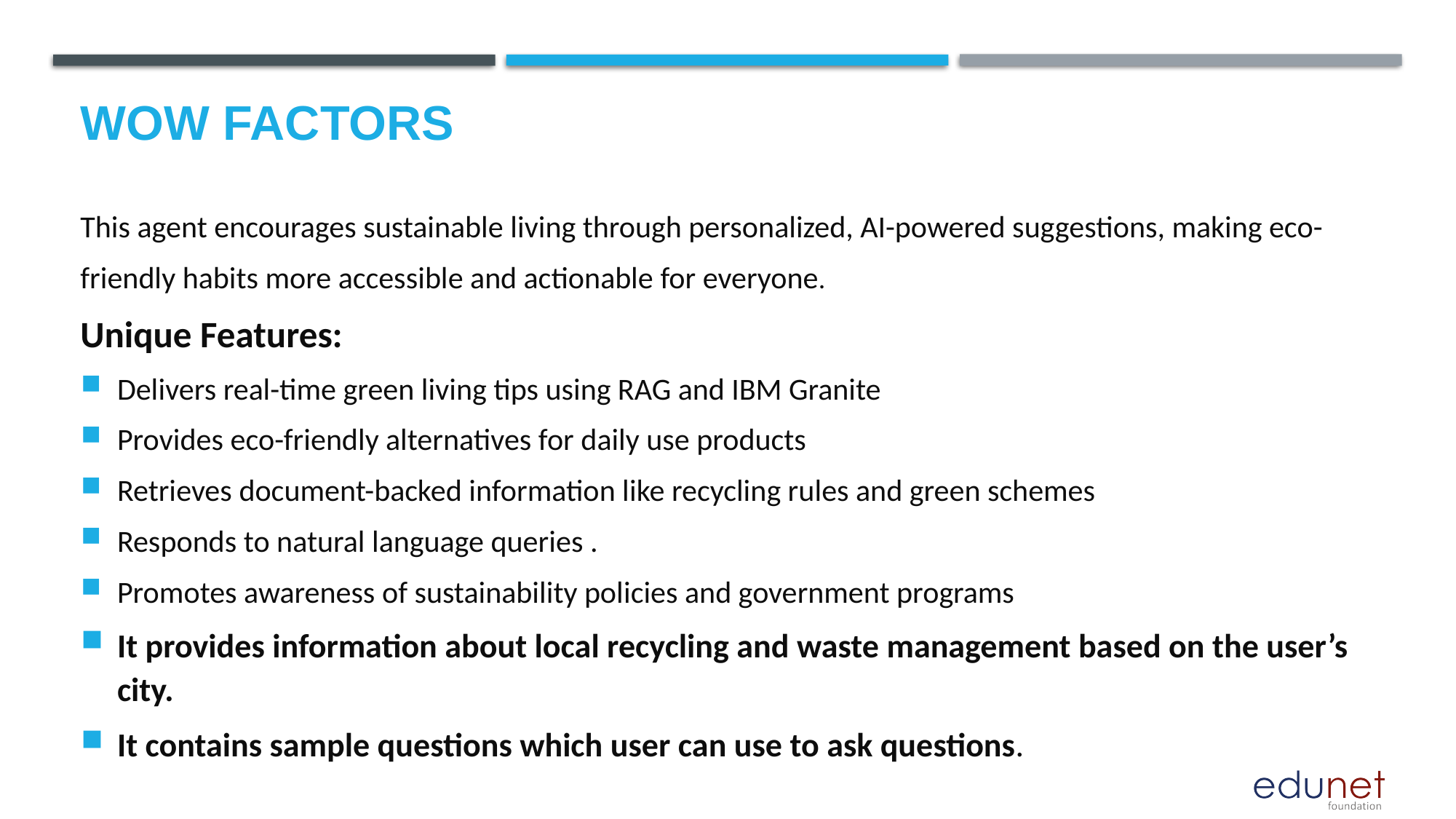

# Wow factors

This agent encourages sustainable living through personalized, AI-powered suggestions, making eco-
friendly habits more accessible and actionable for everyone.
Unique Features:
Delivers real-time green living tips using RAG and IBM Granite
Provides eco-friendly alternatives for daily use products
Retrieves document-backed information like recycling rules and green schemes
Responds to natural language queries .
Promotes awareness of sustainability policies and government programs
It provides information about local recycling and waste management based on the user’s city.
It contains sample questions which user can use to ask questions.